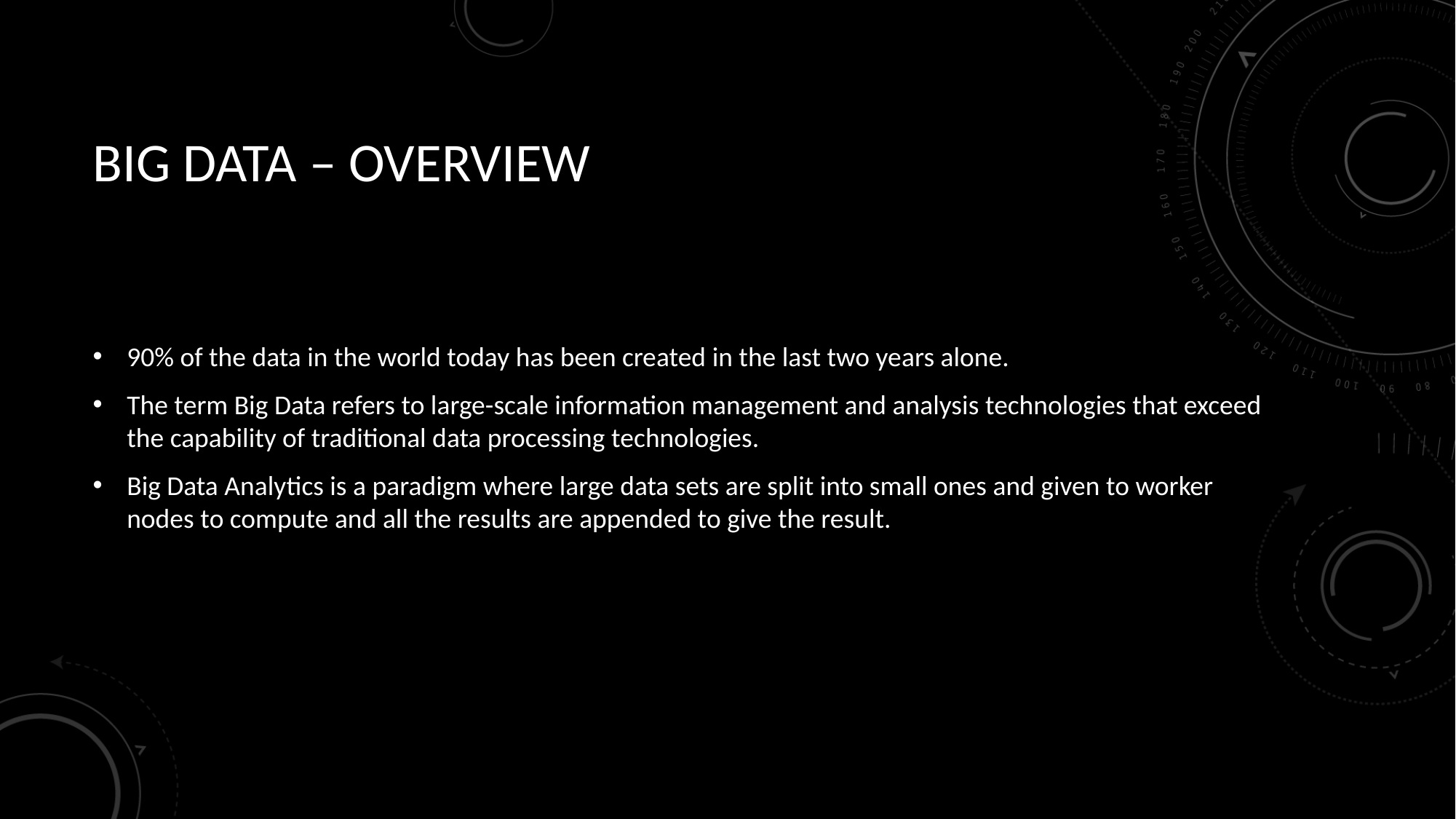

# Big Data – Overview
90% of the data in the world today has been created in the last two years alone.
The term Big Data refers to large-scale information management and analysis technologies that exceed the capability of traditional data processing technologies.
Big Data Analytics is a paradigm where large data sets are split into small ones and given to worker nodes to compute and all the results are appended to give the result.